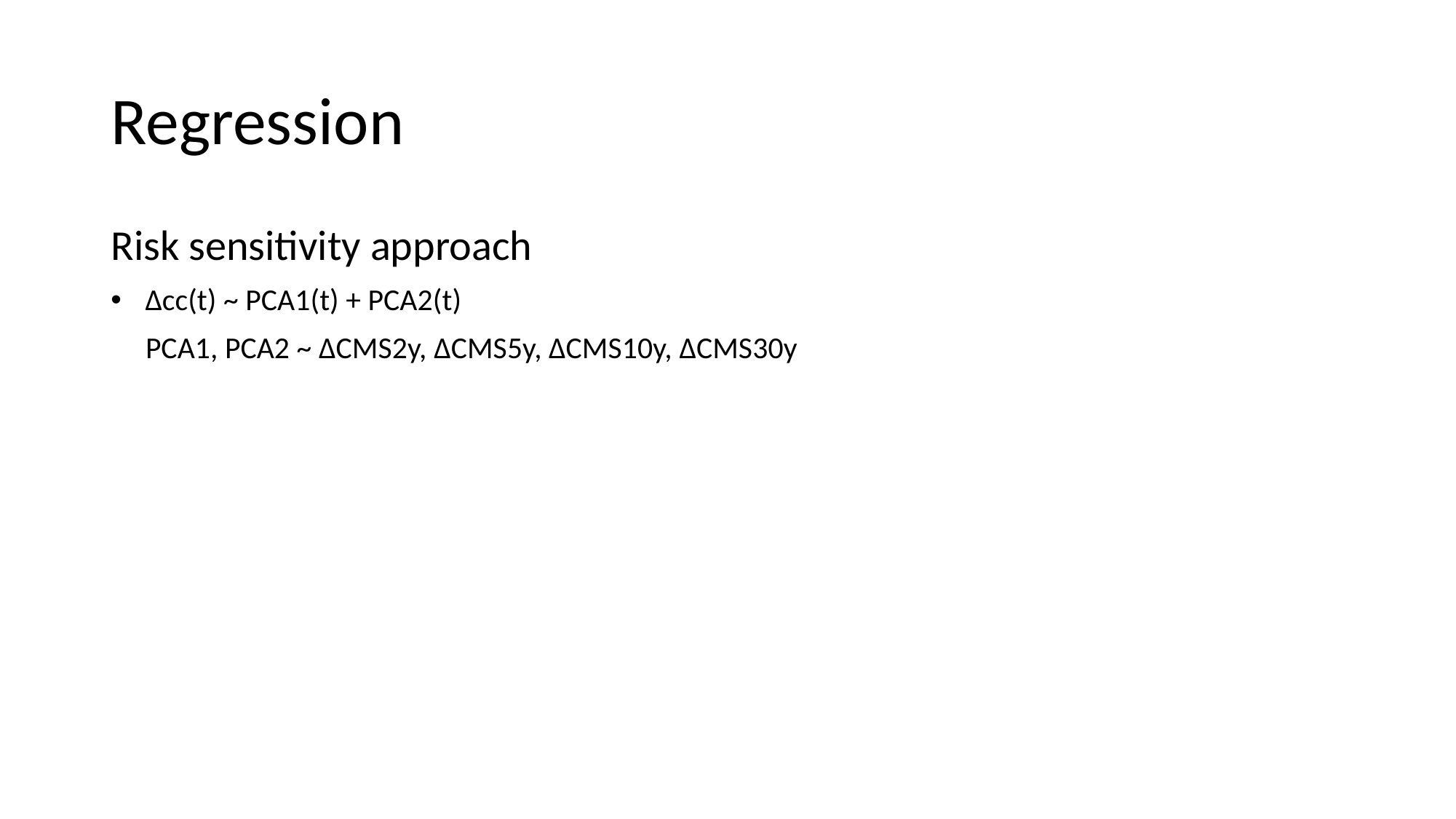

# Regression
Risk sensitivity approach
 Δcc(t) ~ PCA1(t) + PCA2(t)
     PCA1, PCA2 ~ ΔCMS2y, ΔCMS5y, ΔCMS10y, ΔCMS30y